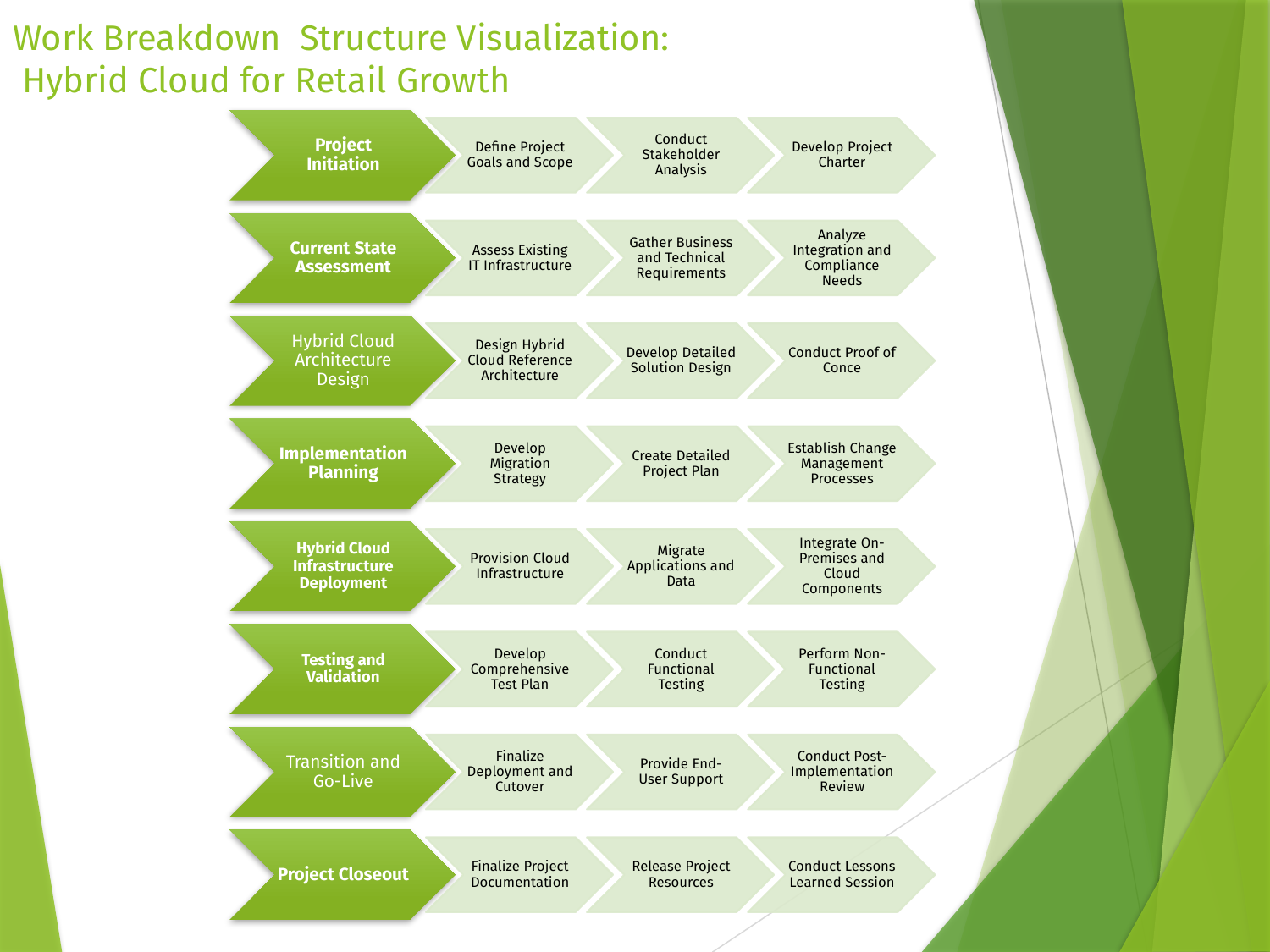

# Work Breakdown  Structure Visualization: Hybrid Cloud for Retail Growth
Project Initiation
Define Project Goals and Scope
Conduct Stakeholder Analysis
Develop Project Charter
Current State Assessment
Assess Existing IT Infrastructure
Gather Business and Technical Requirements
Analyze Integration and Compliance Needs
Hybrid Cloud Architecture Design
Design Hybrid Cloud Reference Architecture
Develop Detailed Solution Design
Conduct Proof of Conce
Implementation Planning
Develop Migration Strategy
Create Detailed Project Plan
Establish Change Management Processes
Hybrid Cloud Infrastructure Deployment
Provision Cloud Infrastructure
Migrate Applications and Data
Integrate On-Premises and Cloud Components
Testing and Validation
Develop Comprehensive Test Plan
Conduct Functional Testing
Perform Non-Functional Testing
Transition and Go-Live
Finalize Deployment and Cutover
Provide End-User Support
Conduct Post-Implementation Review
Project Closeout
Finalize Project Documentation
Release Project Resources
Conduct Lessons Learned Session